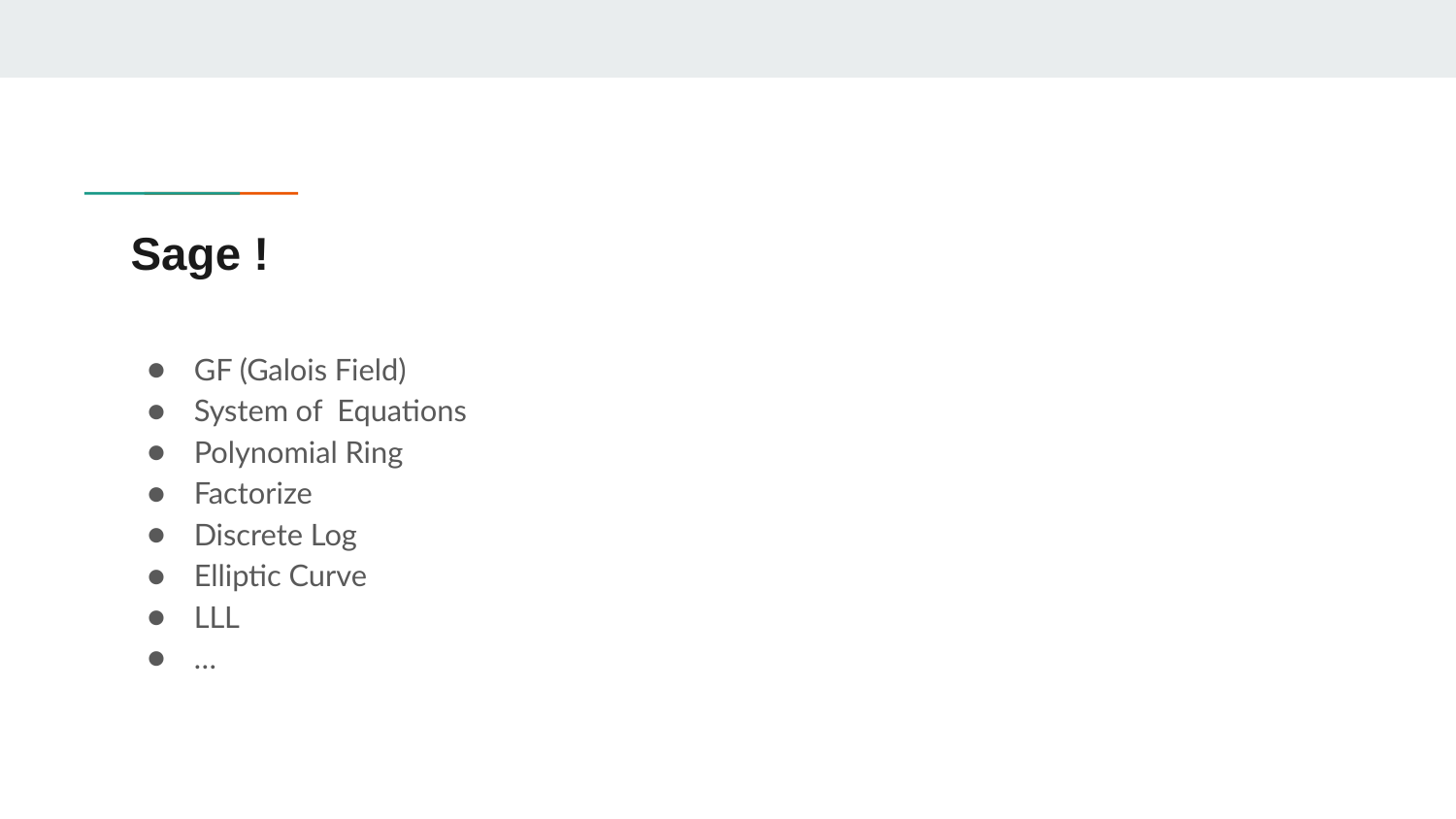

# Sage !
GF (Galois Field)
System of  Equations
Polynomial Ring
Factorize
Discrete Log
Elliptic Curve
LLL
…